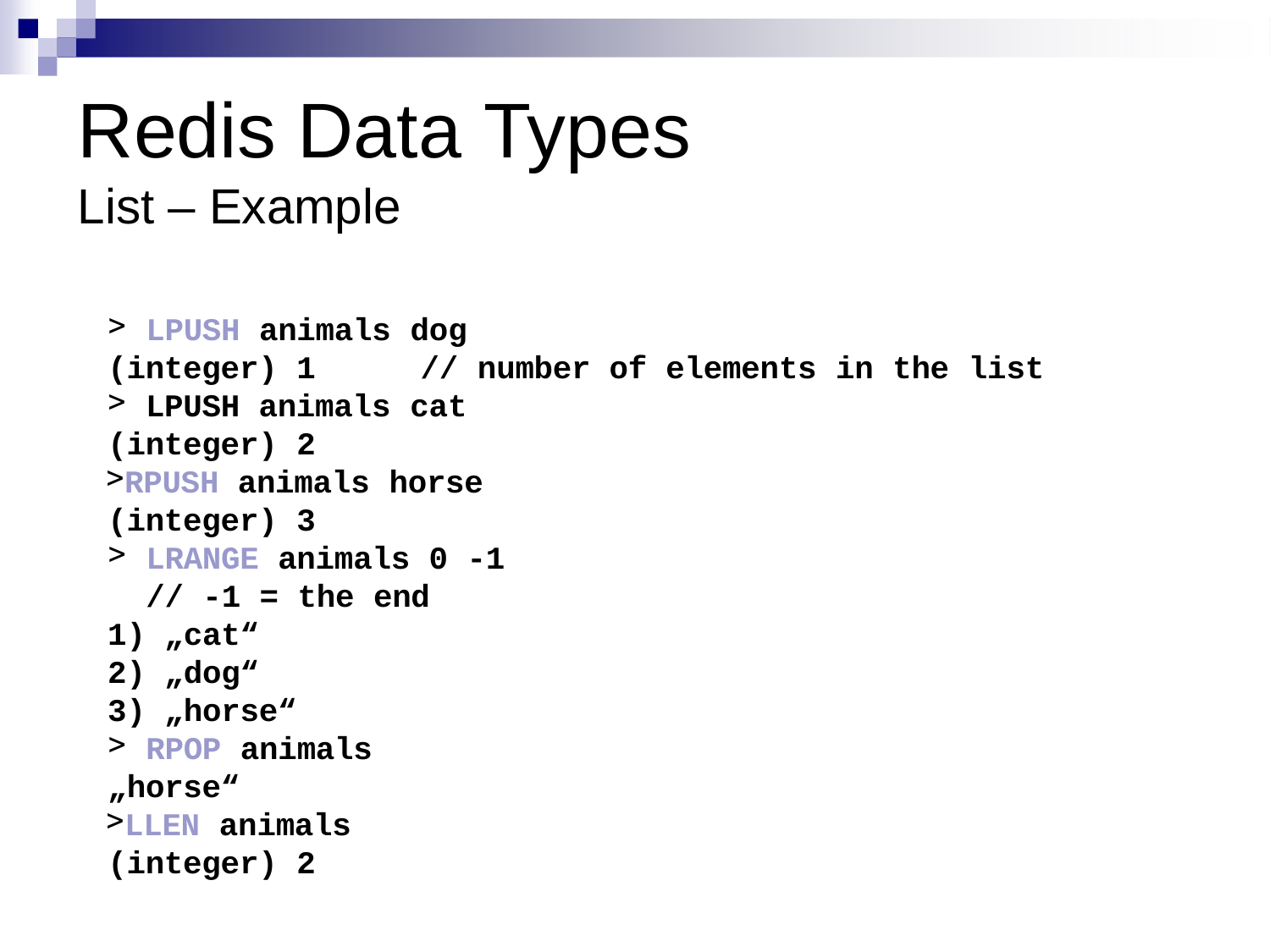

# Redis Data Types
List – Example
LPUSH animals dog
(integer) 1	// number of elements in the list
LPUSH animals cat
(integer) 2
RPUSH animals horse  (integer) 3
LRANGE animals 0 -1 // -1 = the end
„cat“
„dog“
„horse“
RPOP animals
„horse“
LLEN animals  (integer) 2